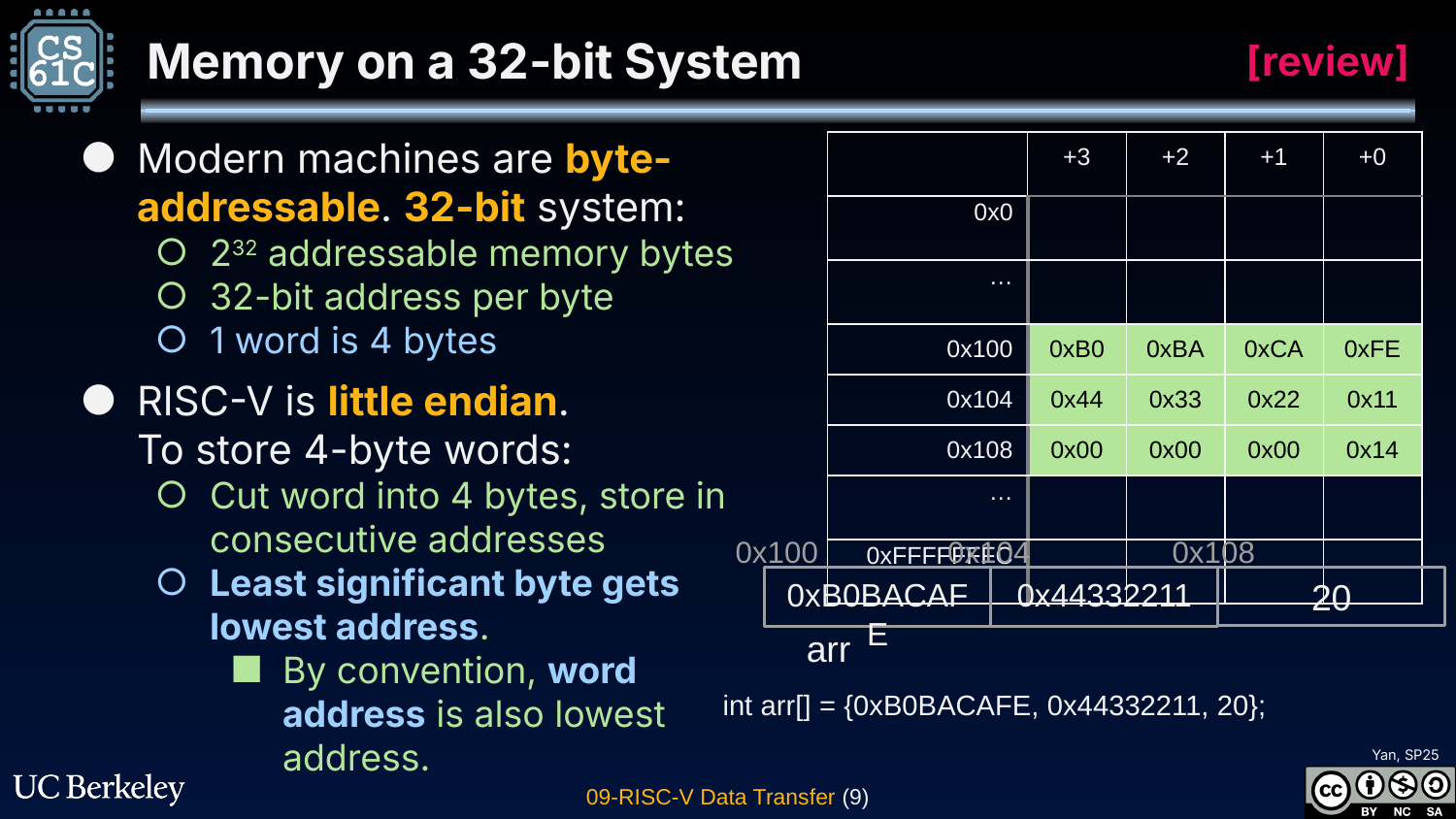

# Memory on a 32-bit System
[review]
Modern machines are byte-addressable. 32-bit system:
232 addressable memory bytes
32-bit address per byte
1 word is 4 bytes
|  | +3 | +2 | +1 | +0 |
| --- | --- | --- | --- | --- |
| 0x0 |  |  |  |  |
| … |  |  |  |  |
| 0x100 | 0xB0 | 0xBA | 0xCA | 0xFE |
| 0x104 | 0x44 | 0x33 | 0x22 | 0x11 |
| 0x108 | 0x00 | 0x00 | 0x00 | 0x14 |
| … |  |  |  |  |
| 0xFFFFFFFC |  |  |  |  |
RISC-V is little endian.
To store 4-byte words:
Cut word into 4 bytes, store in consecutive addresses
Least significant byte gets lowest address.
By convention, word address is also lowest address.
0x100
0x104
0x108
0xB0BACAFE
20
0x44332211
arr
int arr[] = {0xB0BACAFE, 0x44332211, 20};